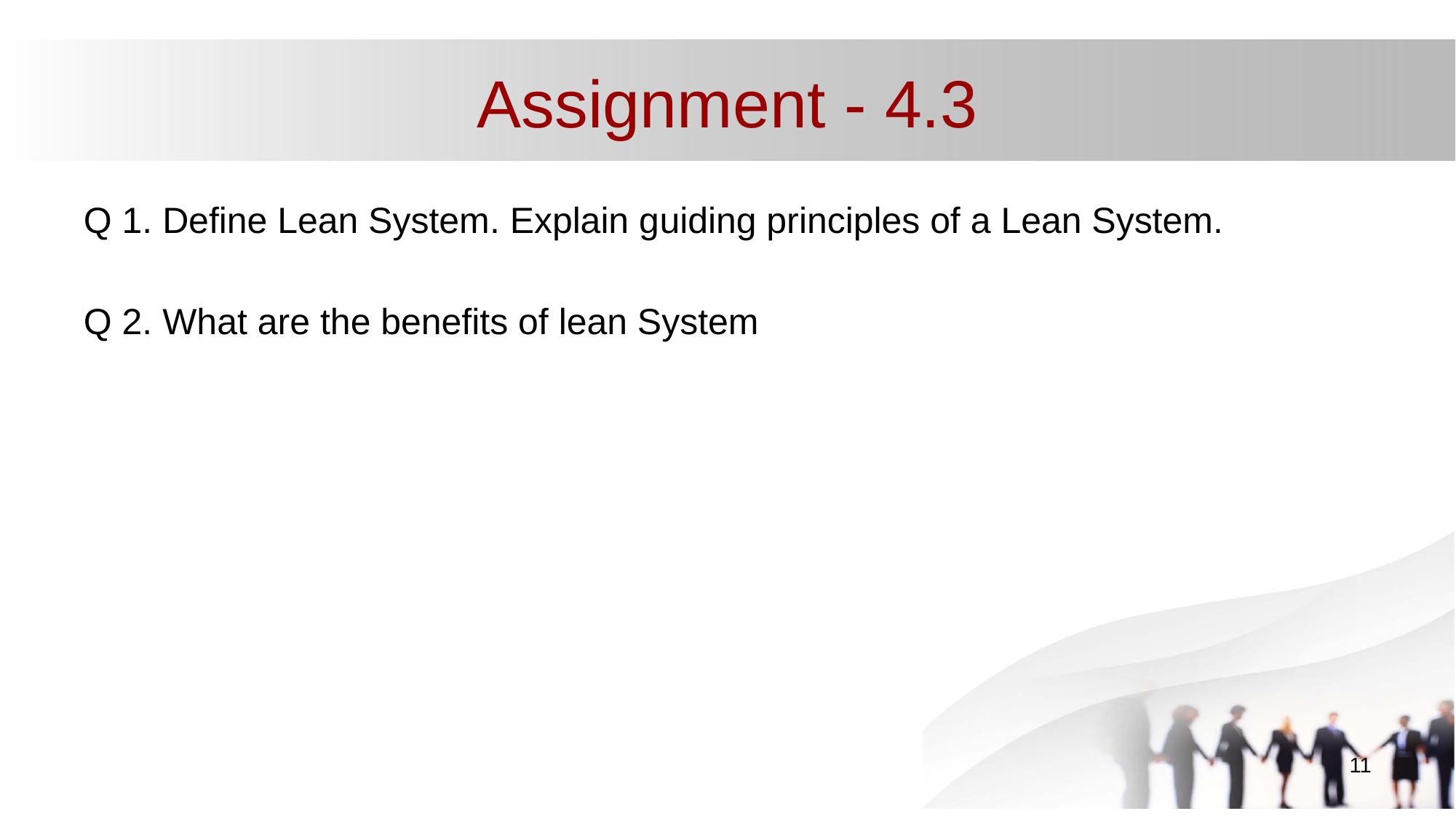

# Assignment - 4.3
Q 1. Define Lean System. Explain guiding principles of a Lean System.

Q 2. What are the benefits of lean System

11